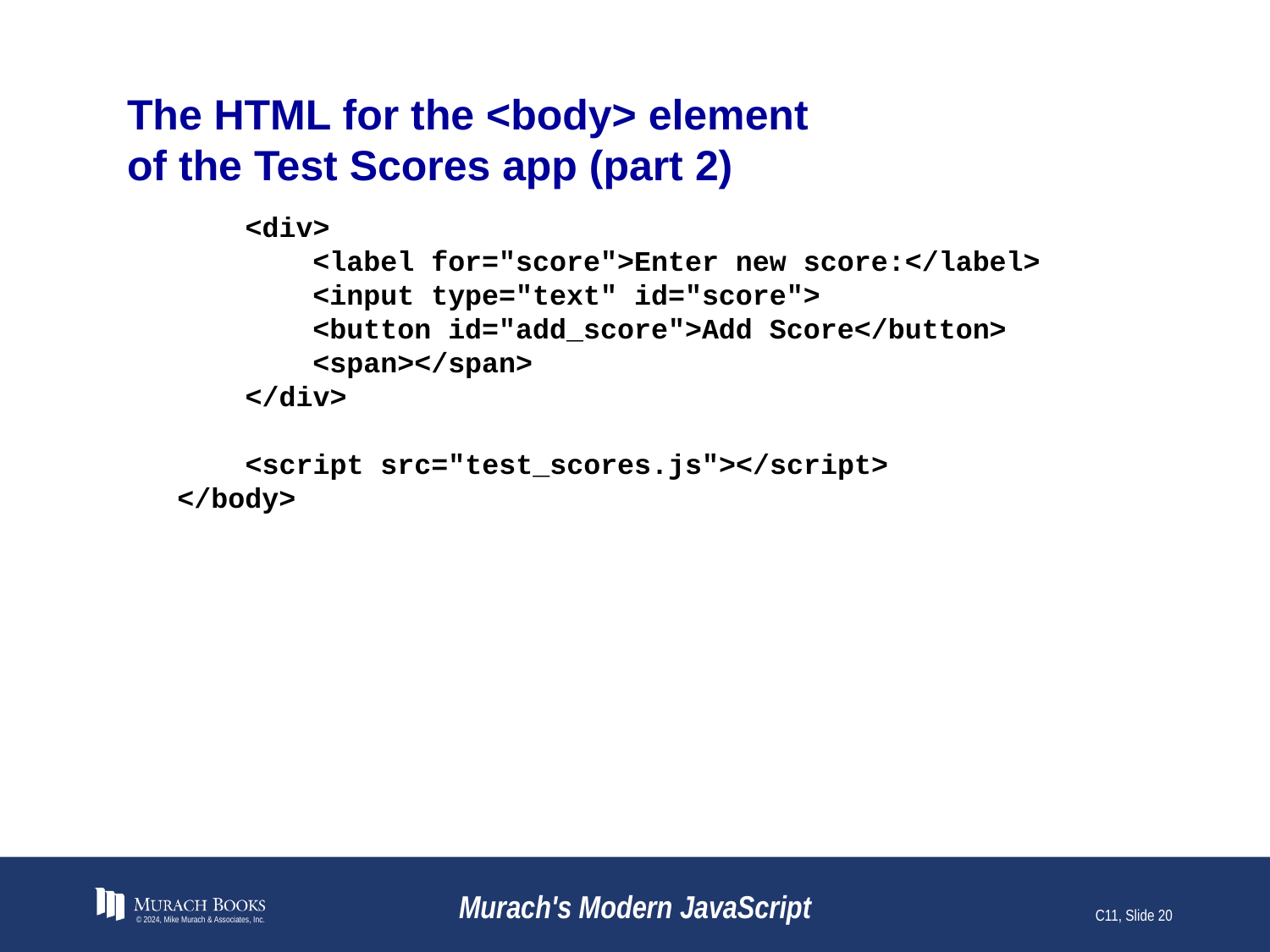

# The HTML for the <body> element of the Test Scores app (part 2)
    <div>
        <label for="score">Enter new score:</label>
        <input type="text" id="score">
        <button id="add_score">Add Score</button>
        <span></span>
    </div>

    <script src="test_scores.js"></script>
</body>
© 2024, Mike Murach & Associates, Inc.
Murach's Modern JavaScript

C11, Slide 20